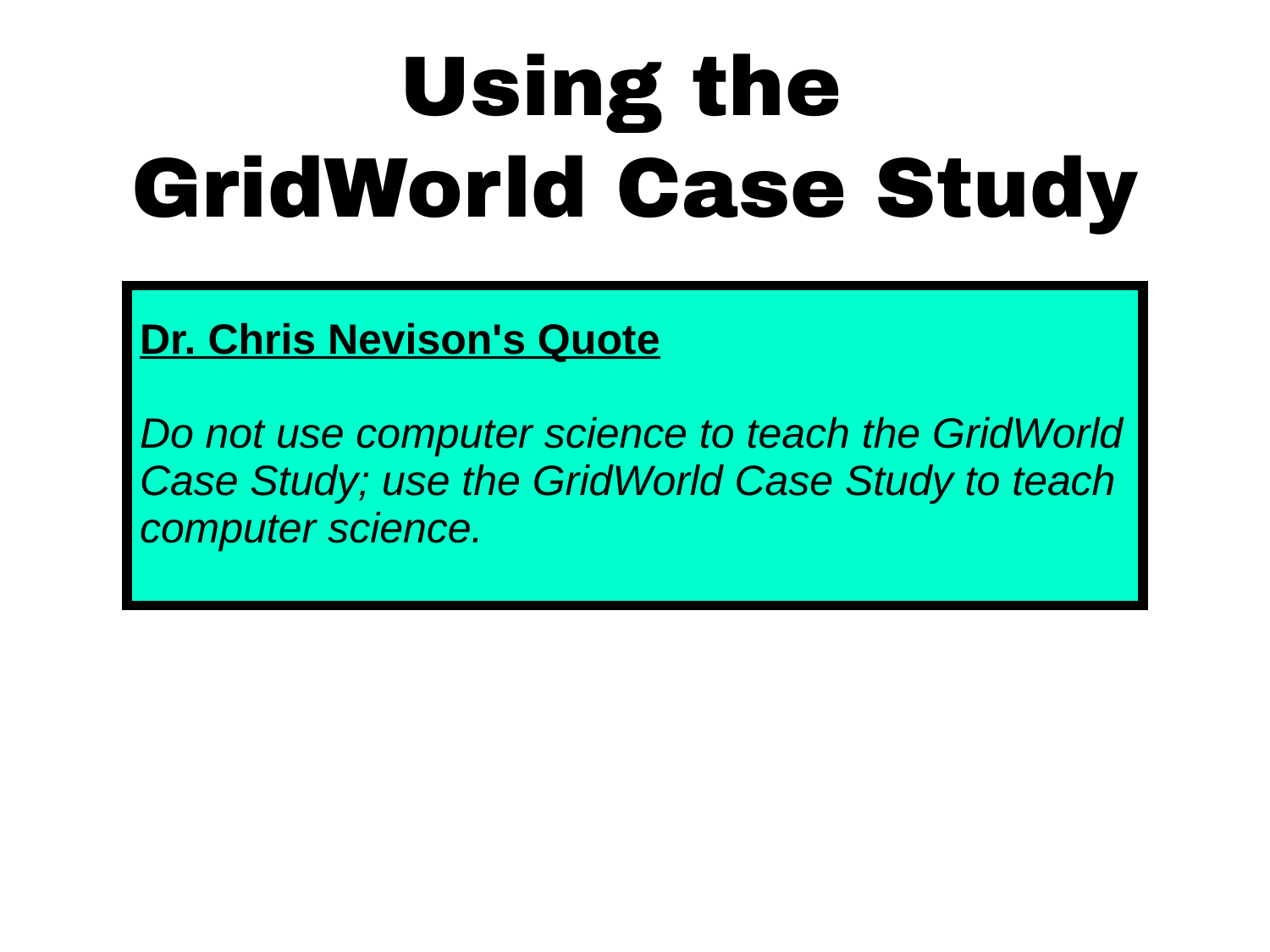

# Using the GridWorld Case Study
| Dr. Chris Nevison's Quote   Do not use computer science to teach the GridWorld Case Study; use the GridWorld Case Study to teach computer science. |
| --- |